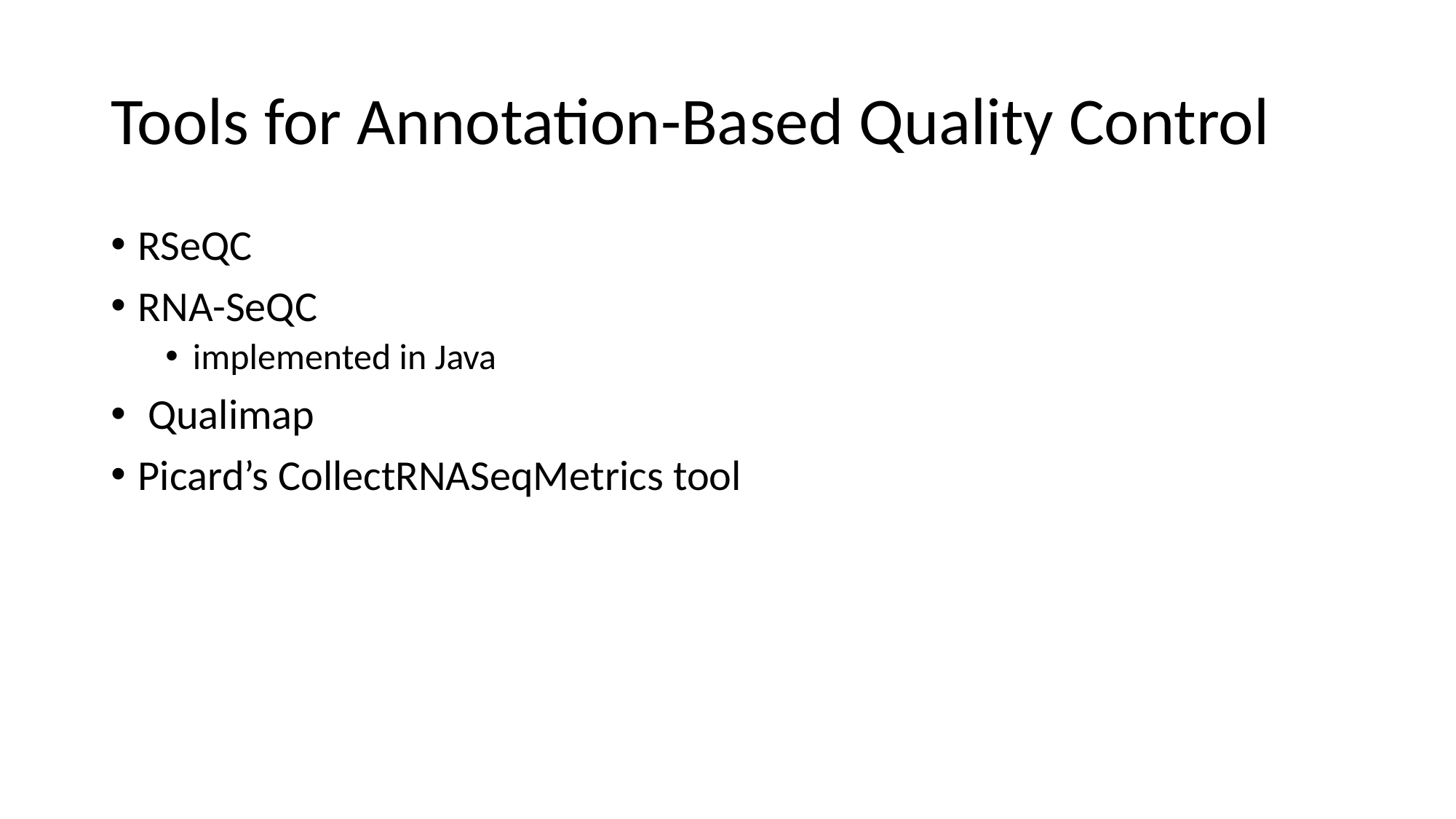

# Tools for Annotation-Based Quality Control
RSeQC
RNA-SeQC
implemented in Java
 Qualimap
Picard’s CollectRNASeqMetrics tool